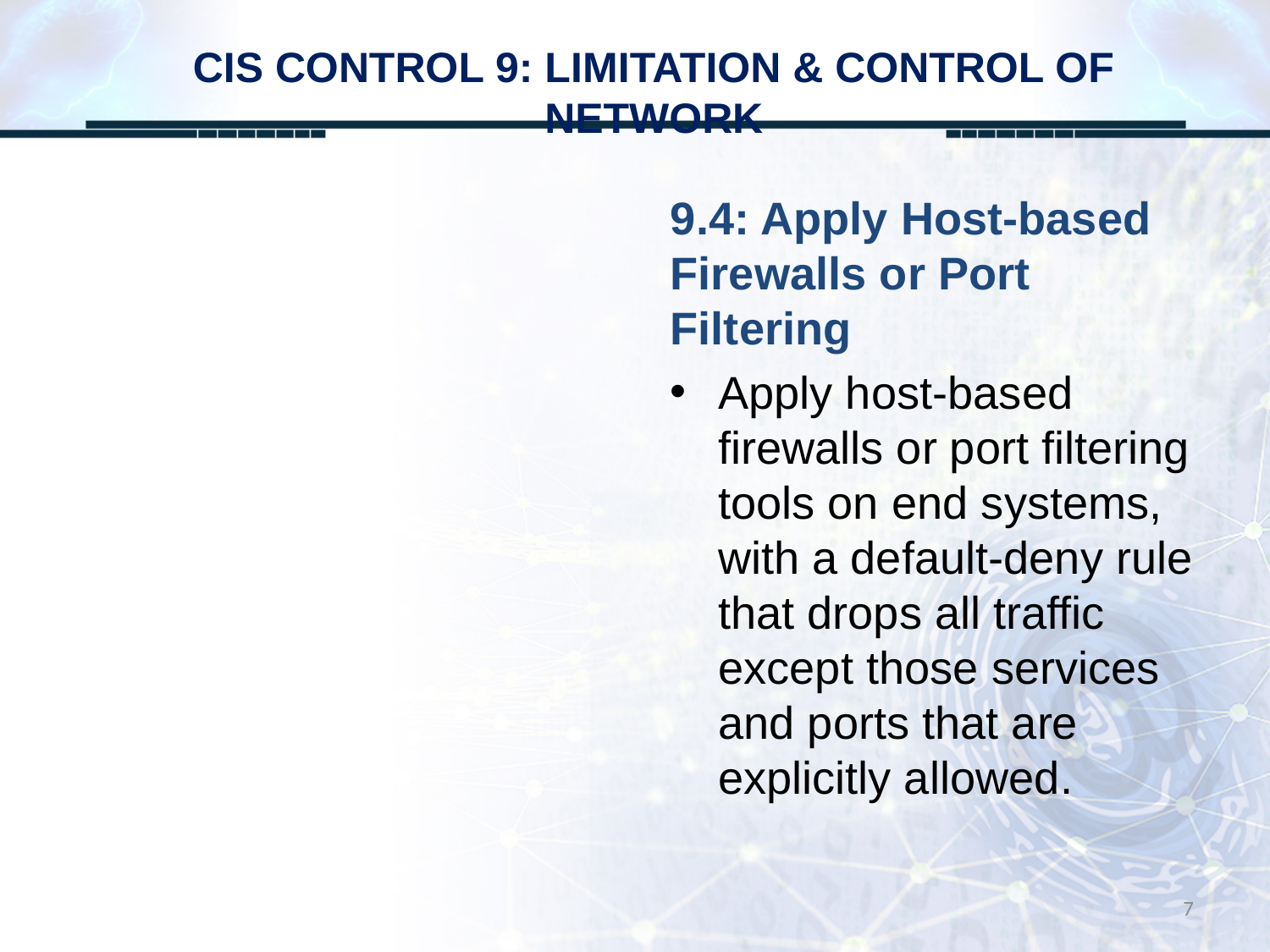

# CIS CONTROL 9: LIMITATION & CONTROL OF NETWORK
9.4: Apply Host-based Firewalls or Port Filtering
Apply host-based firewalls or port filtering tools on end systems, with a default-deny rule that drops all traffic except those services and ports that are explicitly allowed.
7